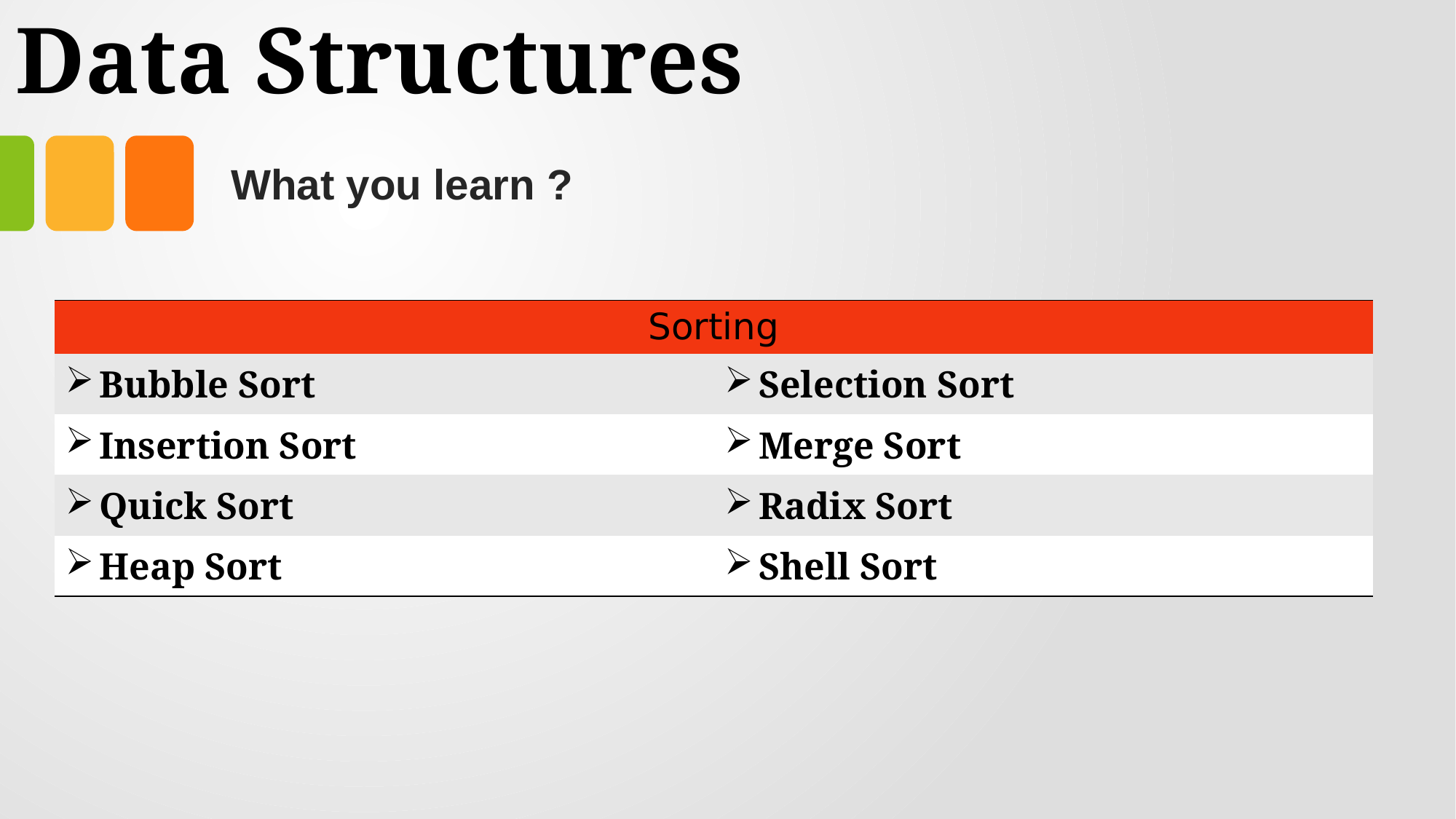

# Data Structures
What you learn ?
| Sorting | Expressions |
| --- | --- |
| Bubble Sort | Selection Sort |
| Insertion Sort | Merge Sort |
| Quick Sort | Radix Sort |
| Heap Sort | Shell Sort |